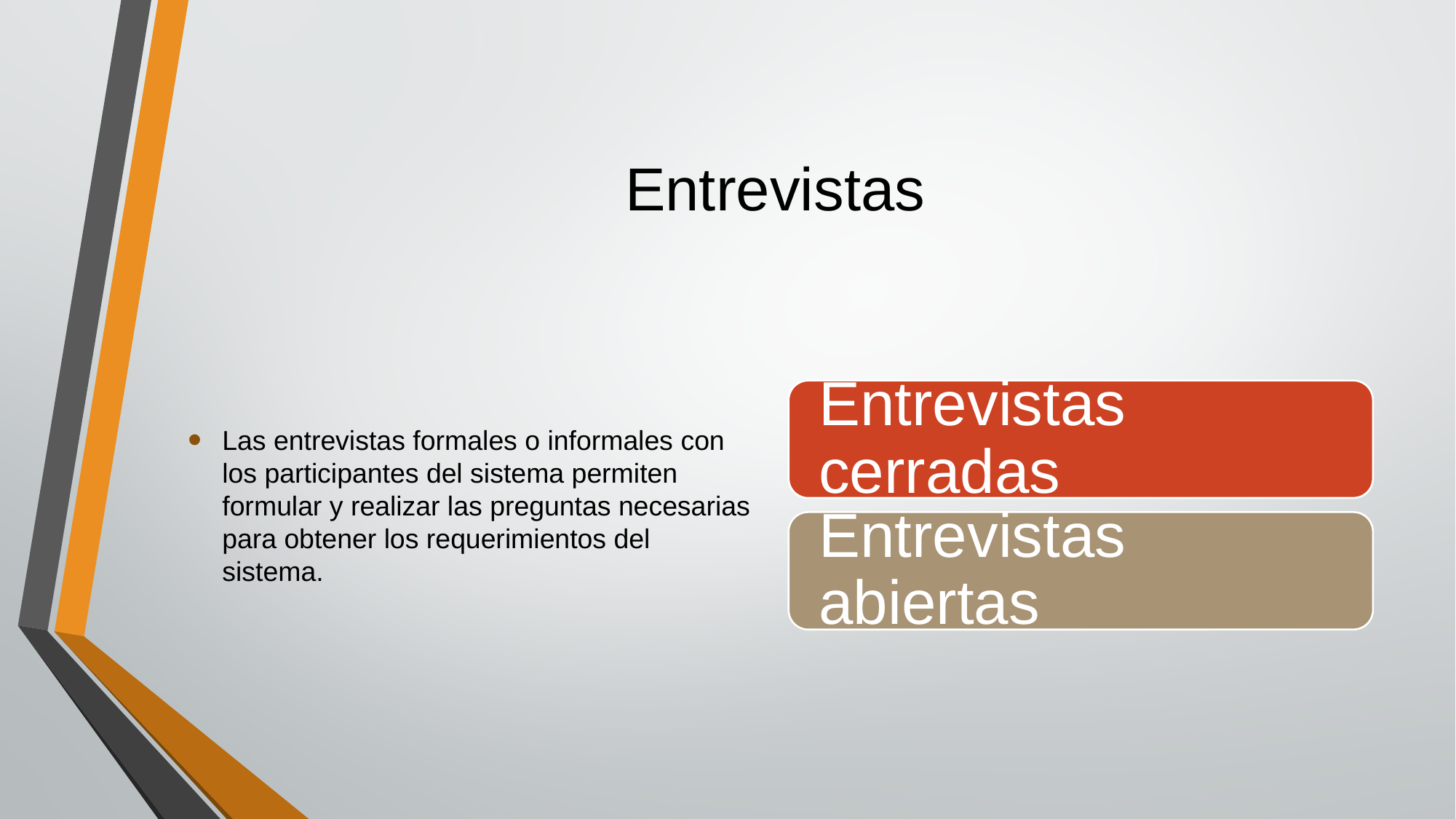

# Entrevistas
Las entrevistas formales o informales con los participantes del sistema permiten formular y realizar las preguntas necesarias para obtener los requerimientos del sistema.
Entrevistas cerradas
Entrevistas abiertas